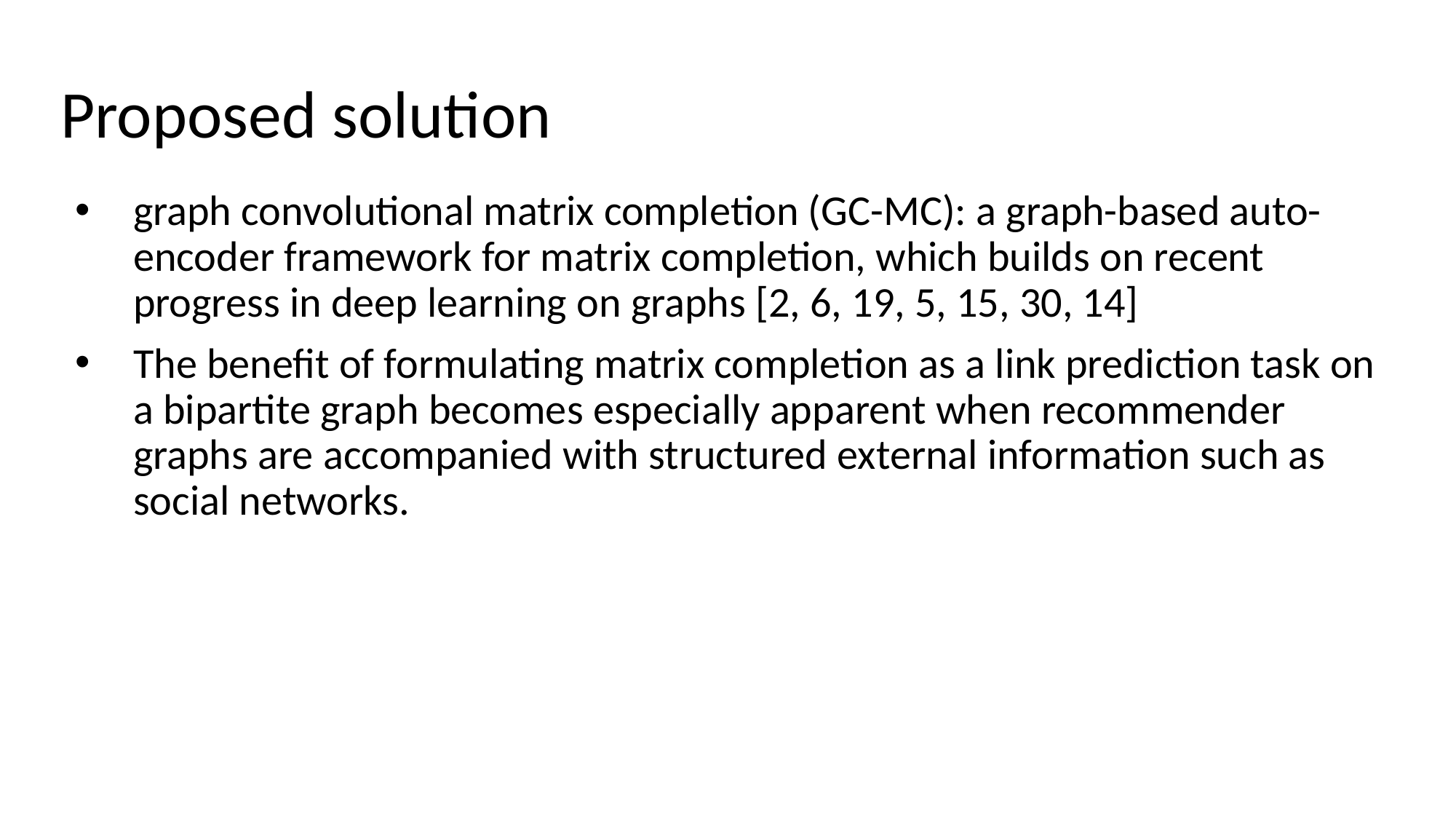

# Proposed solution
graph convolutional matrix completion (GC-MC): a graph-based auto-encoder framework for matrix completion, which builds on recent progress in deep learning on graphs [2, 6, 19, 5, 15, 30, 14]
The benefit of formulating matrix completion as a link prediction task on a bipartite graph becomes especially apparent when recommender graphs are accompanied with structured external information such as social networks.